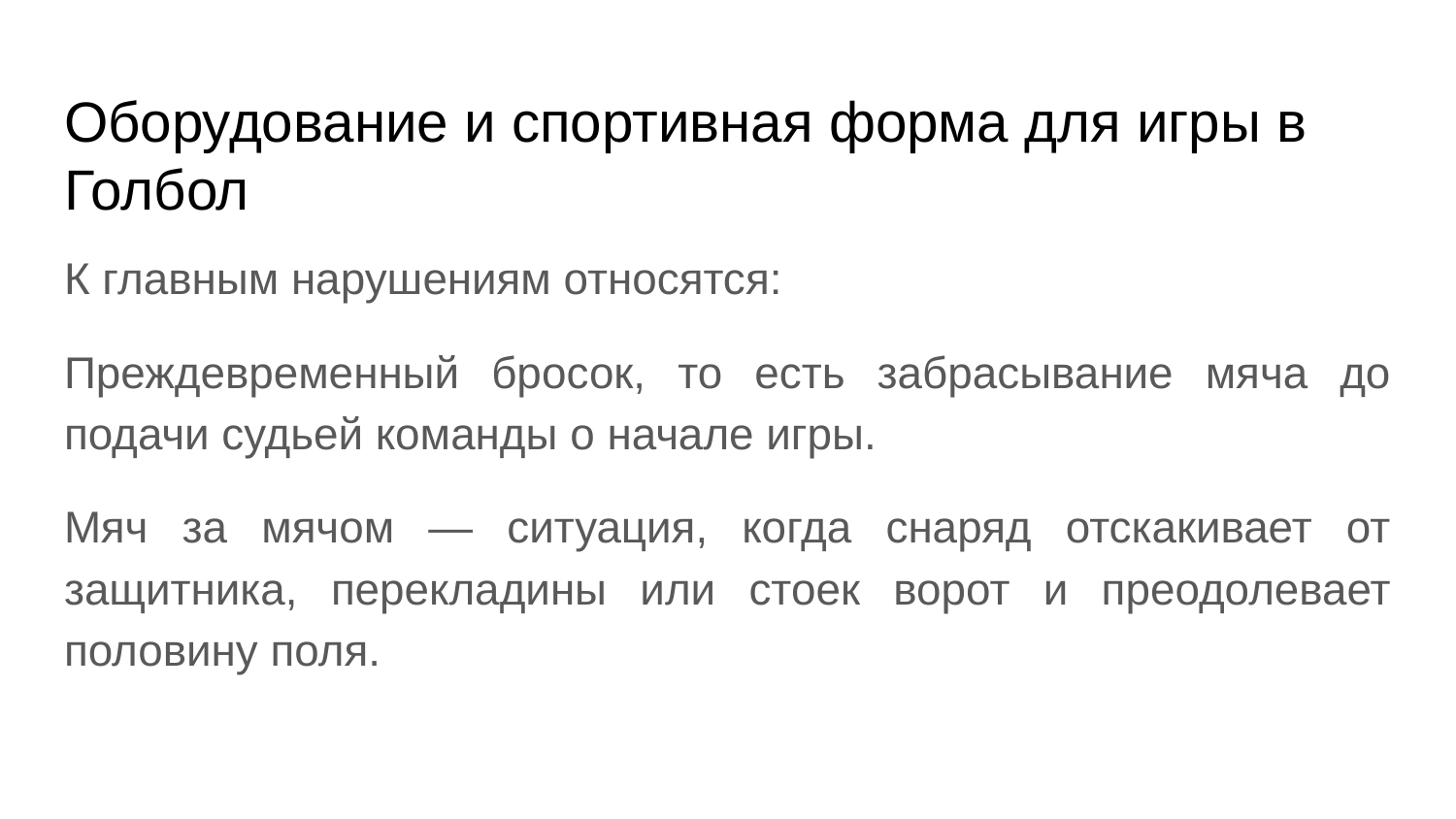

# Оборудование и спортивная форма для игры в Голбол

К главным нарушениям относятся:
Преждевременный бросок, то есть забрасывание мяча до подачи судьей команды о начале игры.
Мяч за мячом — ситуация, когда снаряд отскакивает от защитника, перекладины или стоек ворот и преодолевает половину поля.